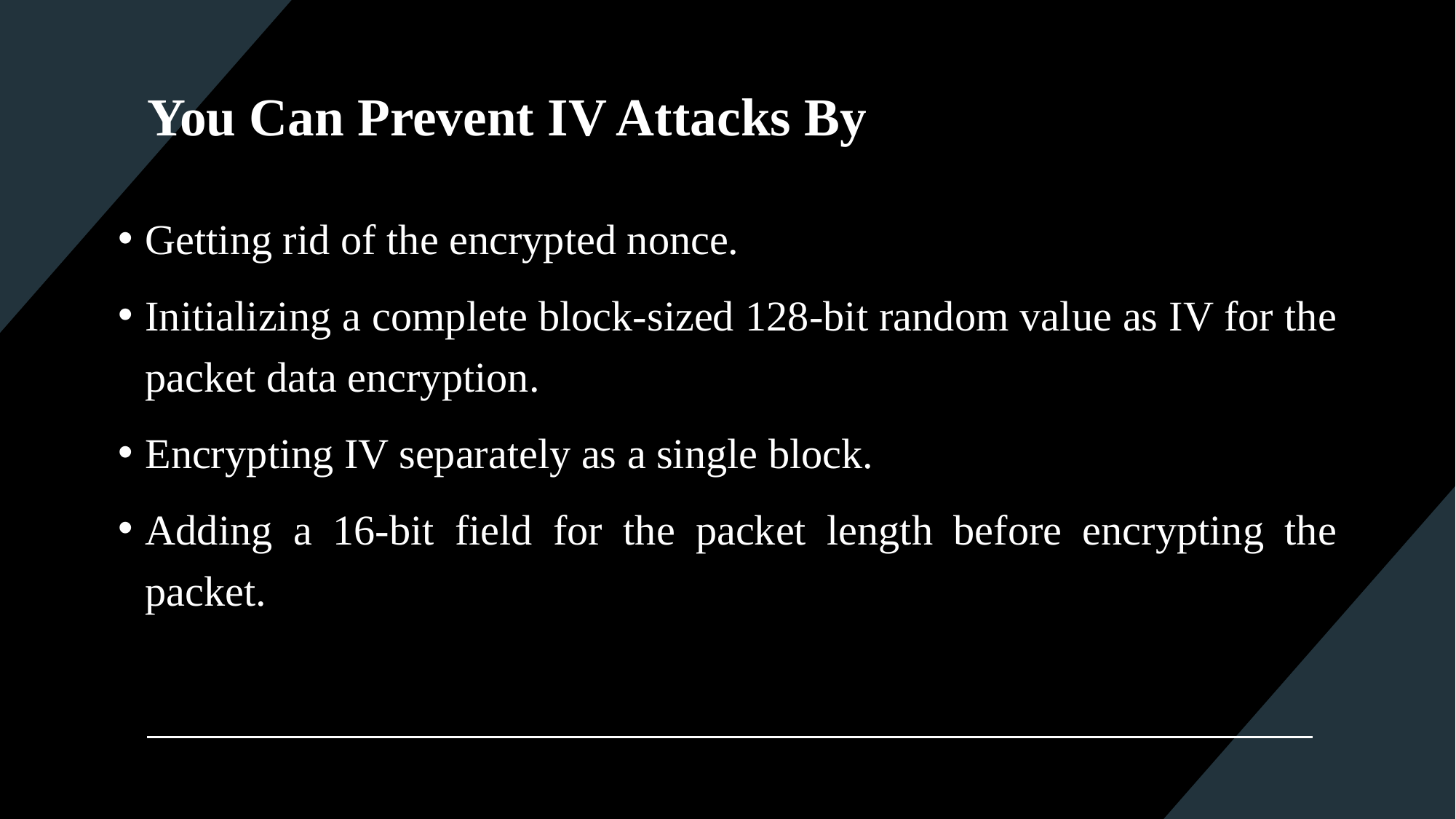

# You Can Prevent IV Attacks By
Getting rid of the encrypted nonce.
Initializing a complete block-sized 128-bit random value as IV for the packet data encryption.
Encrypting IV separately as a single block.
Adding a 16-bit field for the packet length before encrypting the packet.